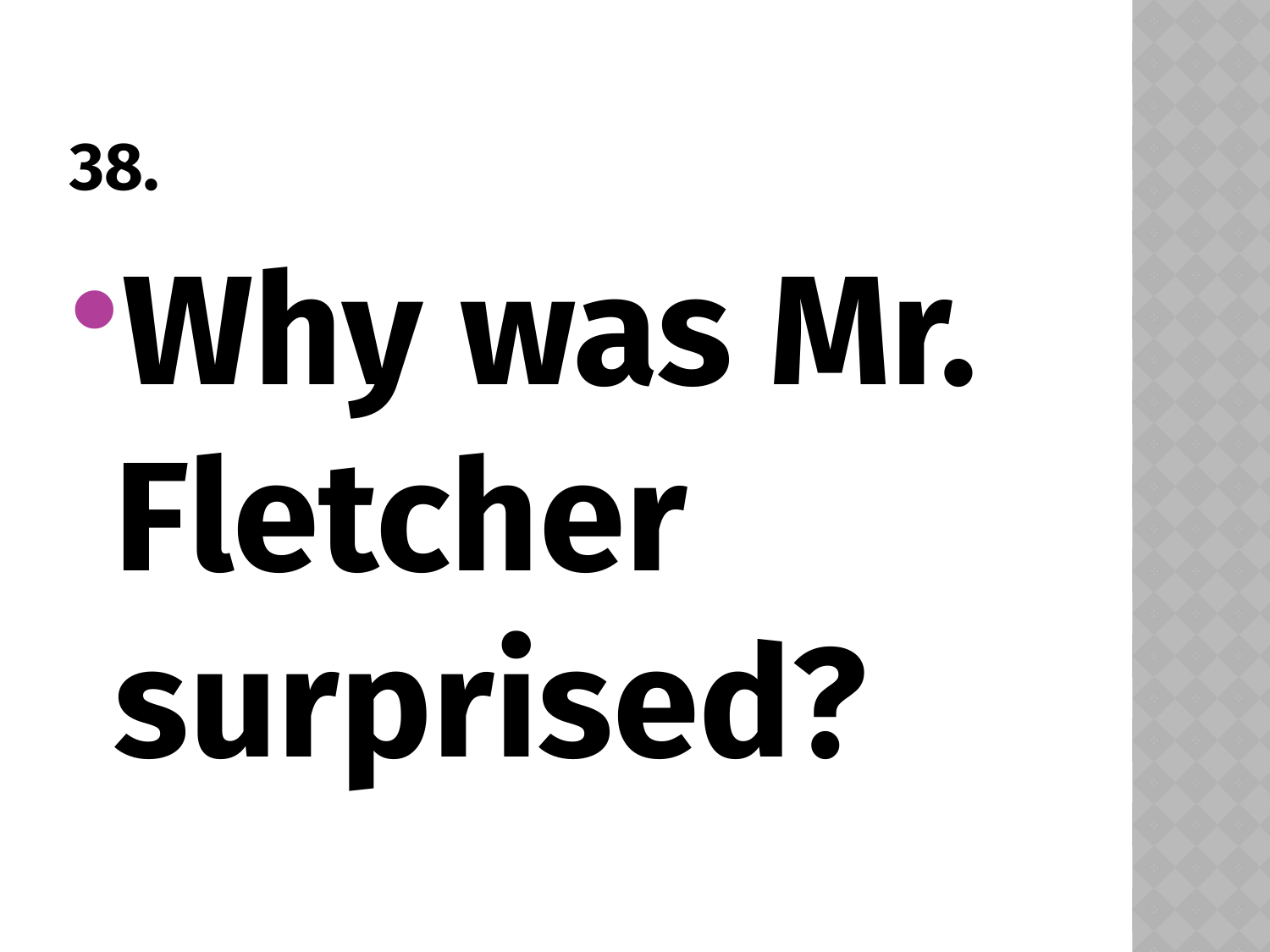

# 38.
Why was Mr. Fletcher surprised?